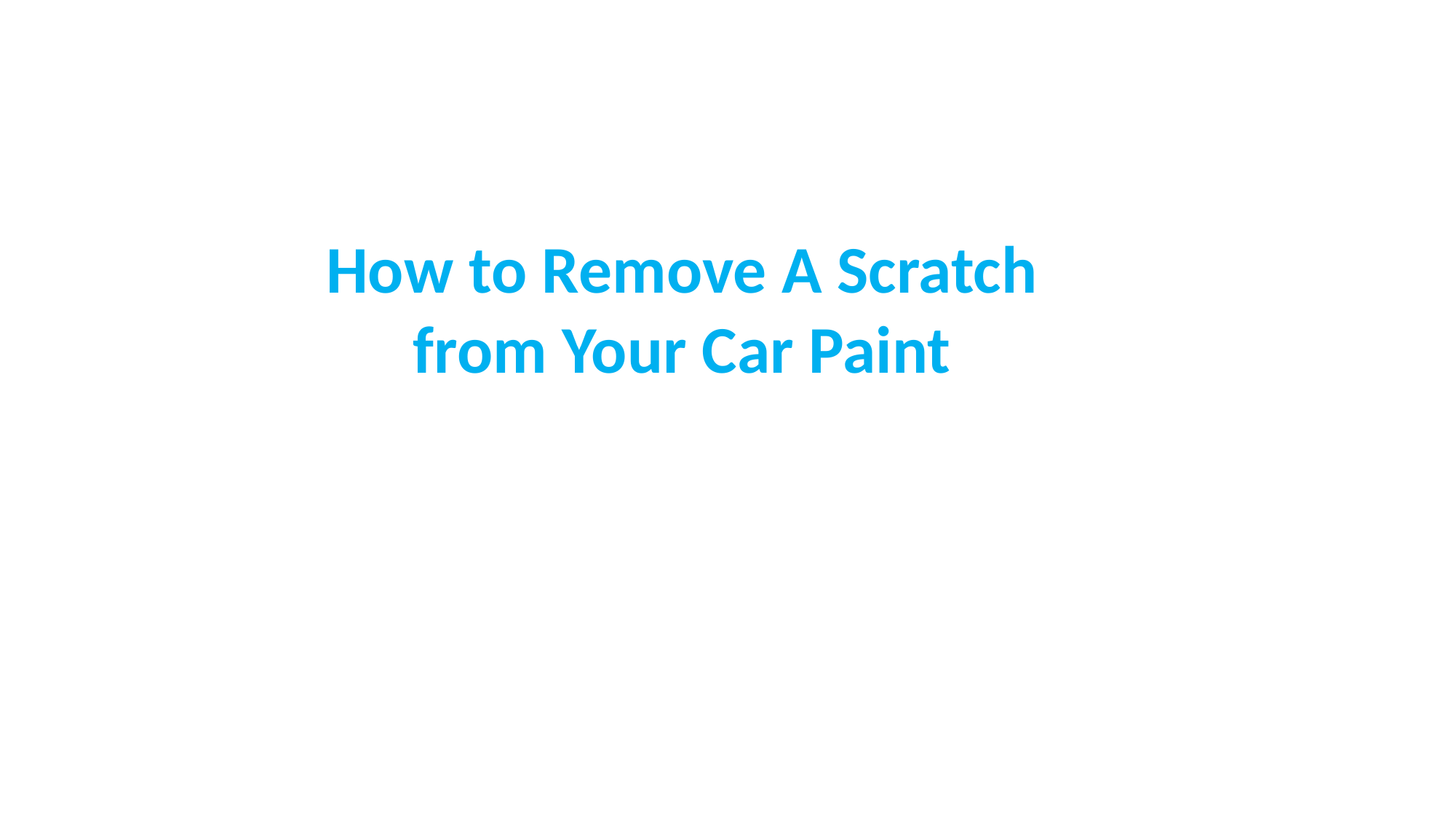

How to Remove A Scratch from Your Car Paint